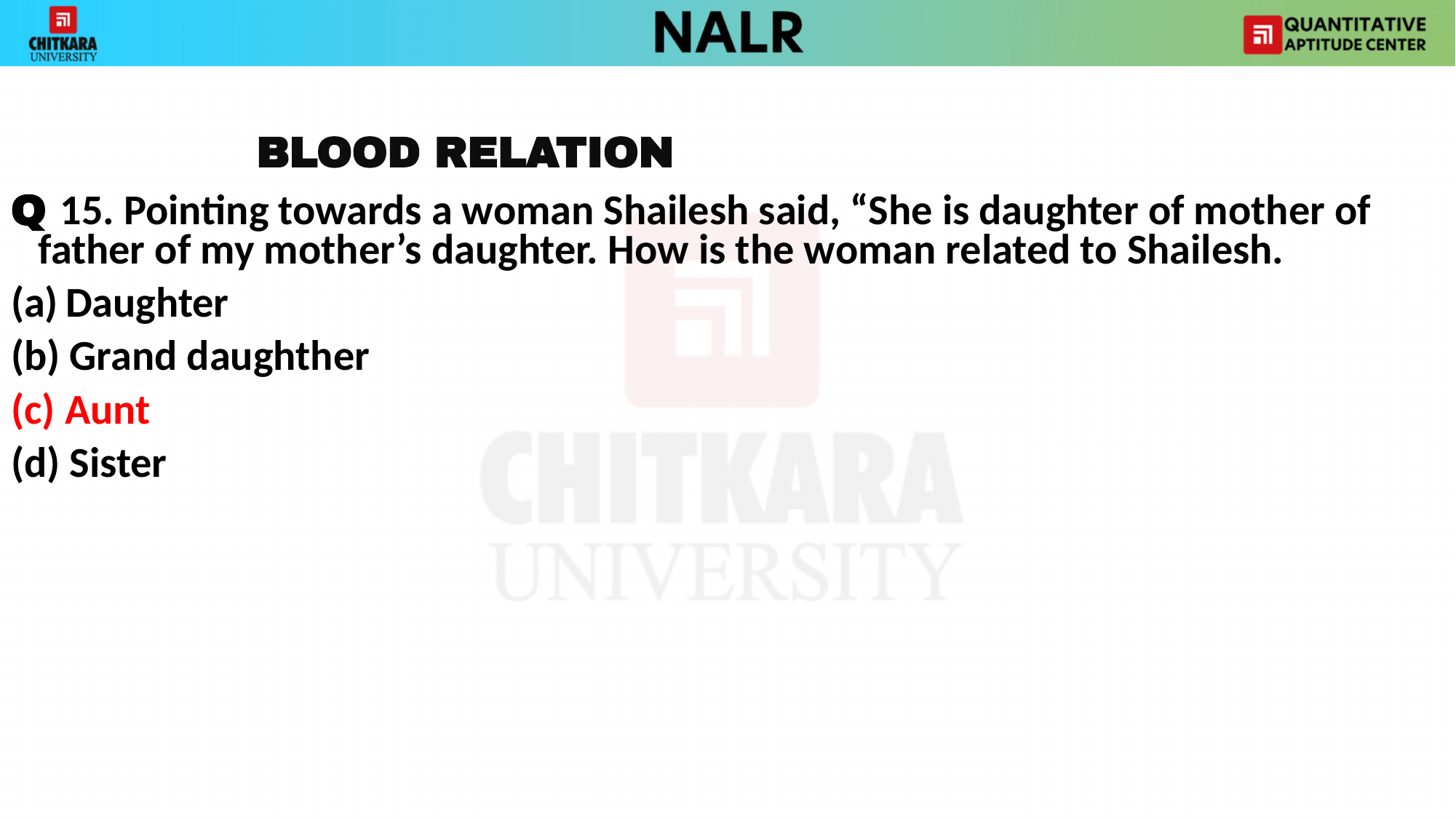

BLOOD RELATION
Q 15. Pointing towards a woman Shailesh said, “She is daughter of mother of father of my mother’s daughter. How is the woman related to Shailesh.
Daughter
(b) Grand daughther
(c) Aunt
(d) Sister